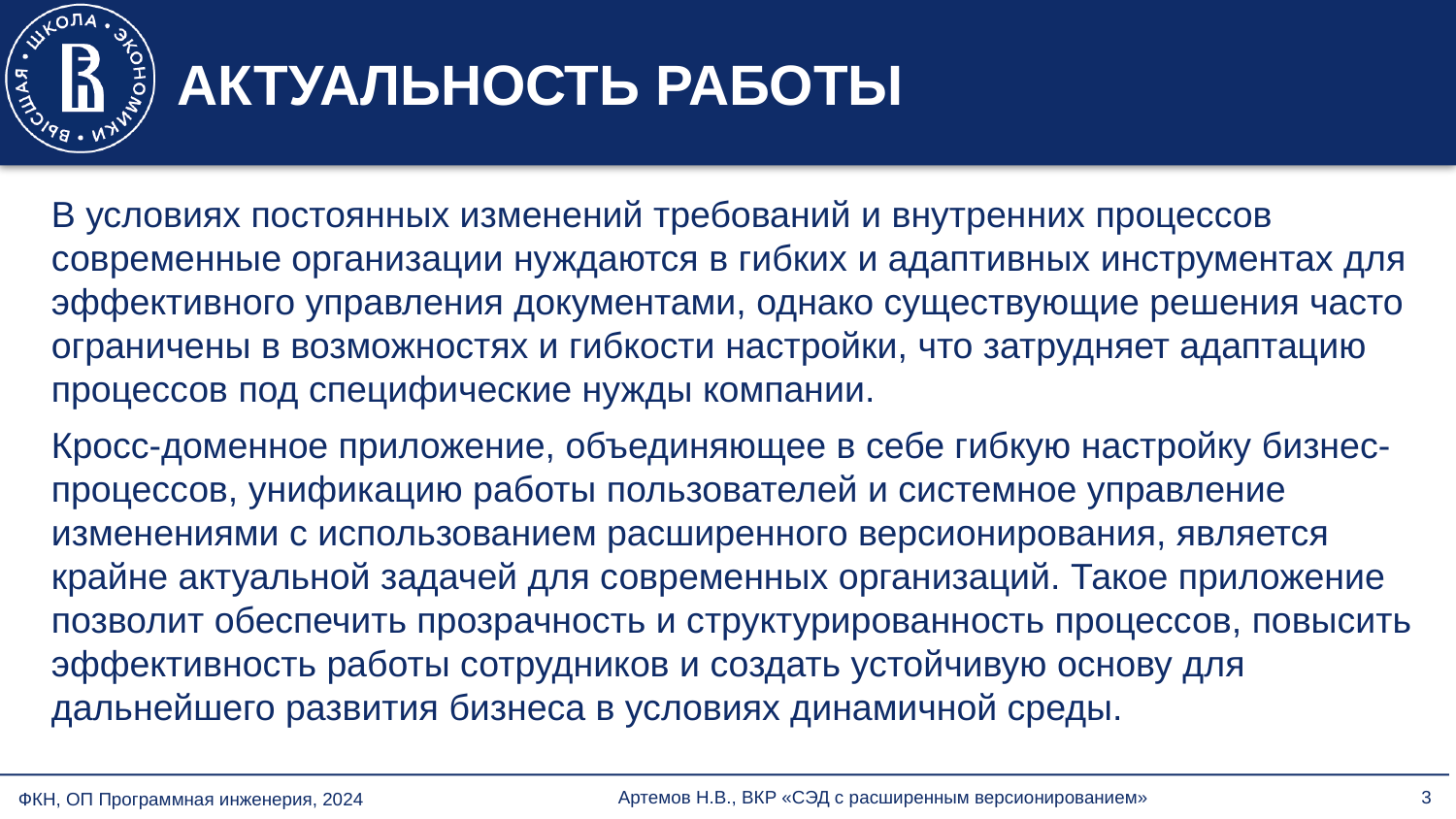

# АКТУАЛЬНОСТЬ РАБОТЫ
В условиях постоянных изменений требований и внутренних процессов современные организации нуждаются в гибких и адаптивных инструментах для эффективного управления документами, однако существующие решения часто ограничены в возможностях и гибкости настройки, что затрудняет адаптацию процессов под специфические нужды компании.
Кросс-доменное приложение, объединяющее в себе гибкую настройку бизнес-процессов, унификацию работы пользователей и системное управление изменениями с использованием расширенного версионирования, является крайне актуальной задачей для современных организаций. Такое приложение позволит обеспечить прозрачность и структурированность процессов, повысить эффективность работы сотрудников и создать устойчивую основу для дальнейшего развития бизнеса в условиях динамичной среды.
3
Артемов Н.В., ВКР «СЭД с расширенным версионированием»